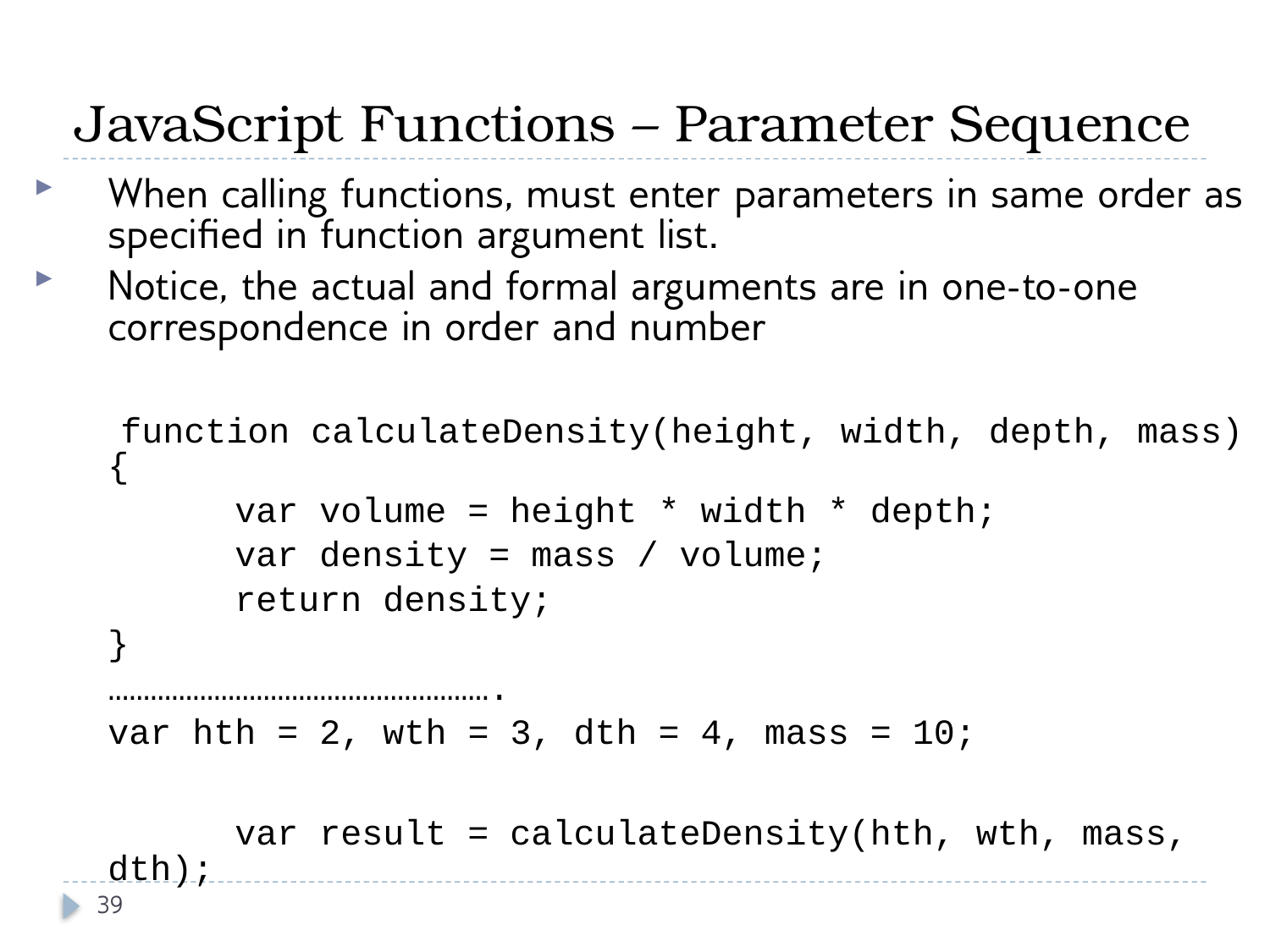

# JavaScript Functions – Parameter Sequence
When calling functions, must enter parameters in same order as specified in function argument list.
Notice, the actual and formal arguments are in one-to-one correspondence in order and number

	 function calculateDensity(height, width, depth, mass){
		var volume = height * width * depth;
		var density = mass / volume;
		return density;
	}
	……………………………………………….
	var hth = 2, wth = 3, dth = 4, mass = 10;

    	var result = calculateDensity(hth, wth, mass,  dth);
39